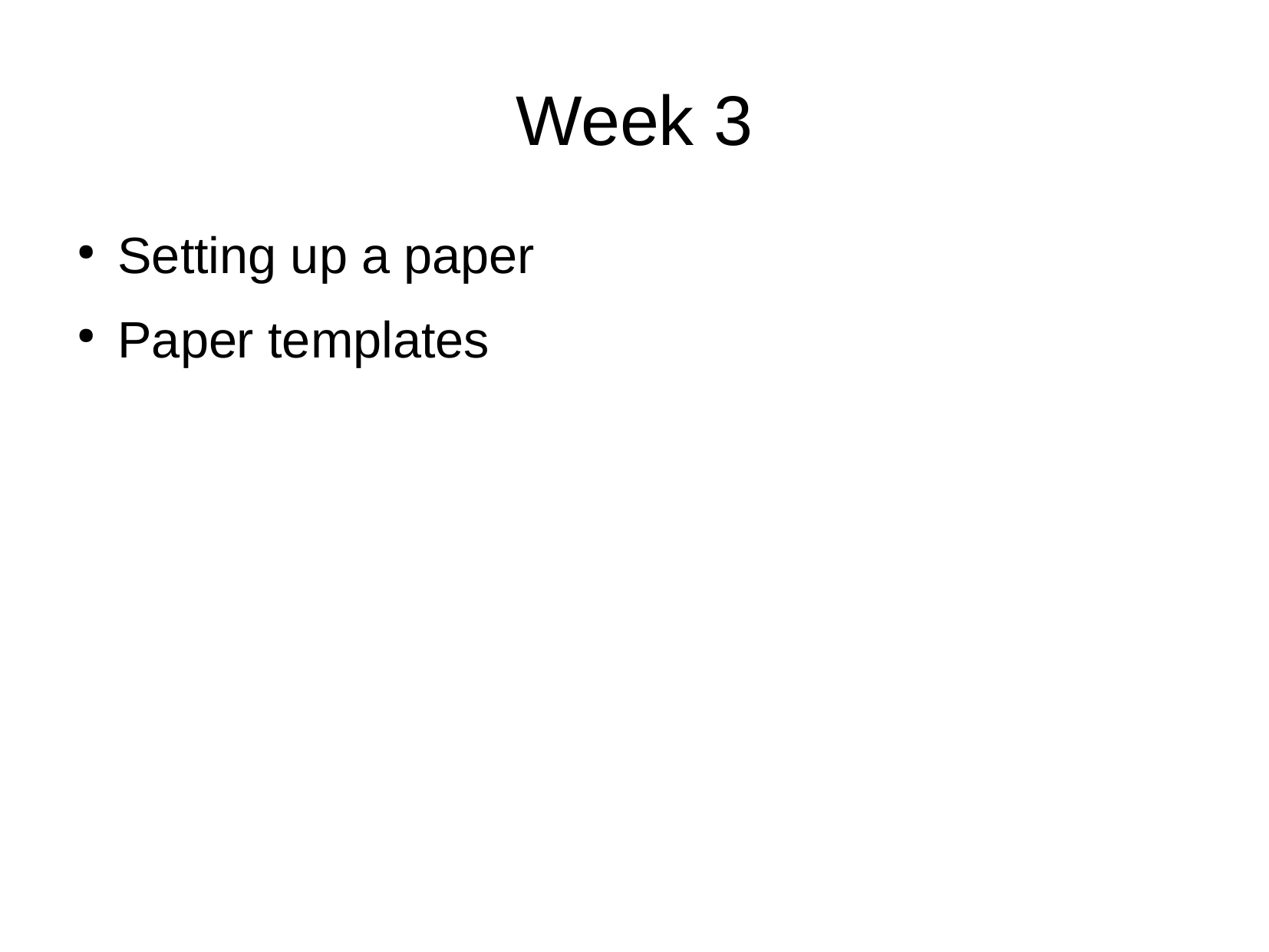

Week 3
Setting up a paper
Paper templates